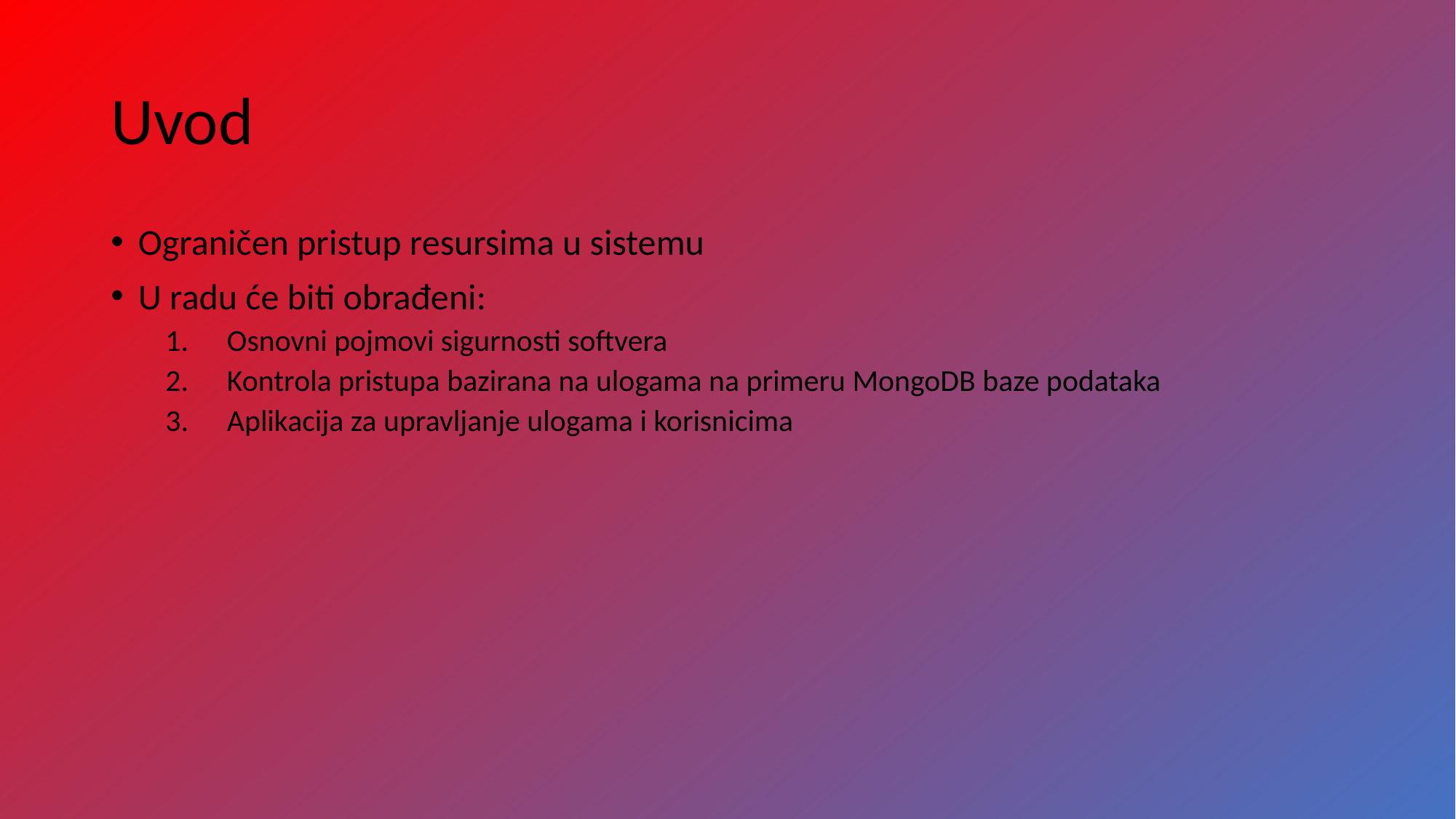

# Uvod
Ograničen pristup resursima u sistemu
U radu će biti obrađeni:
Osnovni pojmovi sigurnosti softvera
Kontrola pristupa bazirana na ulogama na primeru MongoDB baze podataka
Aplikacija za upravljanje ulogama i korisnicima